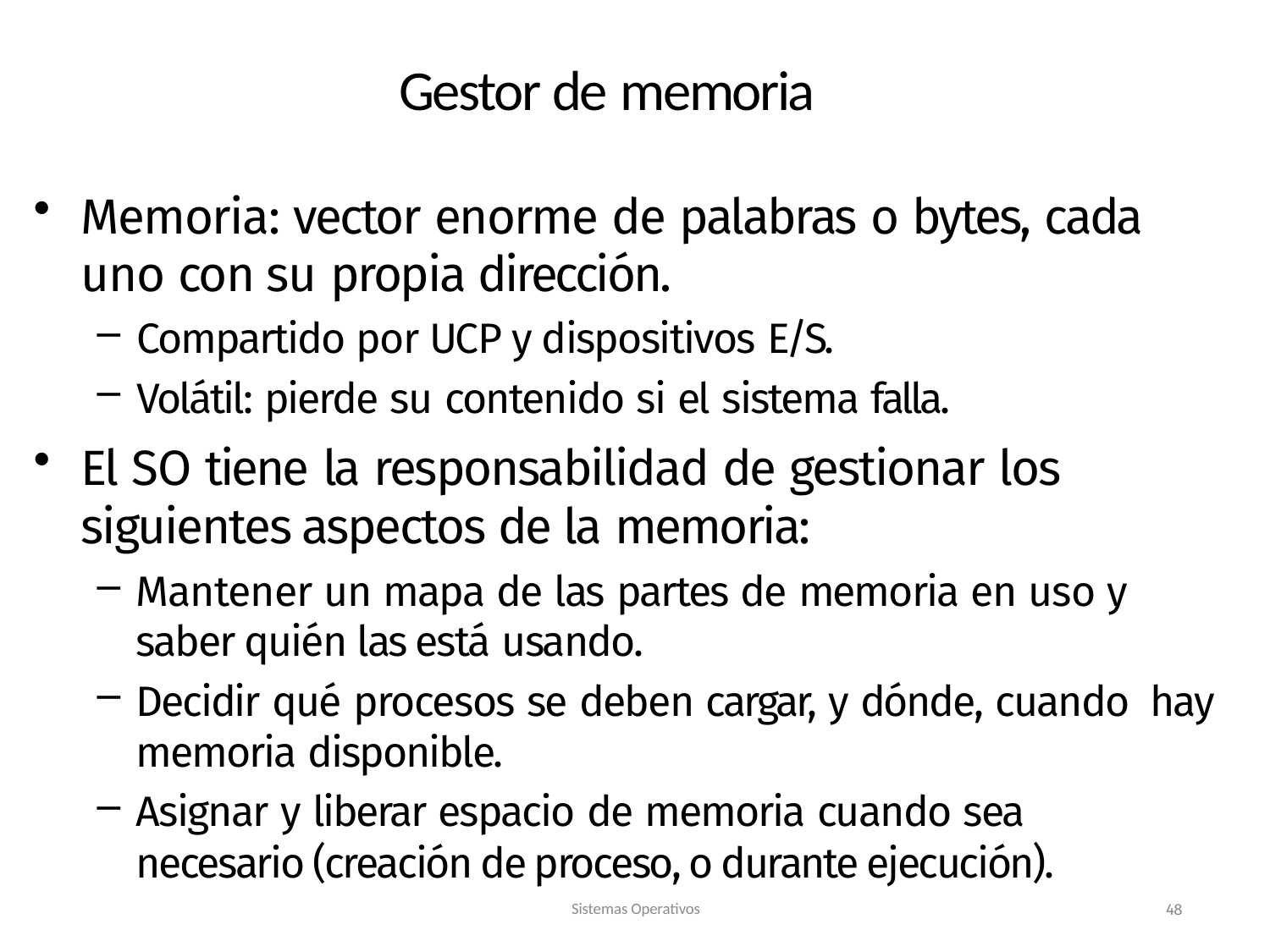

# Gestor de memoria
Memoria: vector enorme de palabras o bytes, cada  uno con su propia dirección.
Compartido por UCP y dispositivos E/S.
Volátil: pierde su contenido si el sistema falla.
El SO tiene la responsabilidad de gestionar los  siguientes aspectos de la memoria:
Mantener un mapa de las partes de memoria en uso y  saber quién las está usando.
Decidir qué procesos se deben cargar, y dónde, cuando  hay memoria disponible.
Asignar y liberar espacio de memoria cuando sea  necesario (creación de proceso, o durante ejecución).
Sistemas Operativos
48